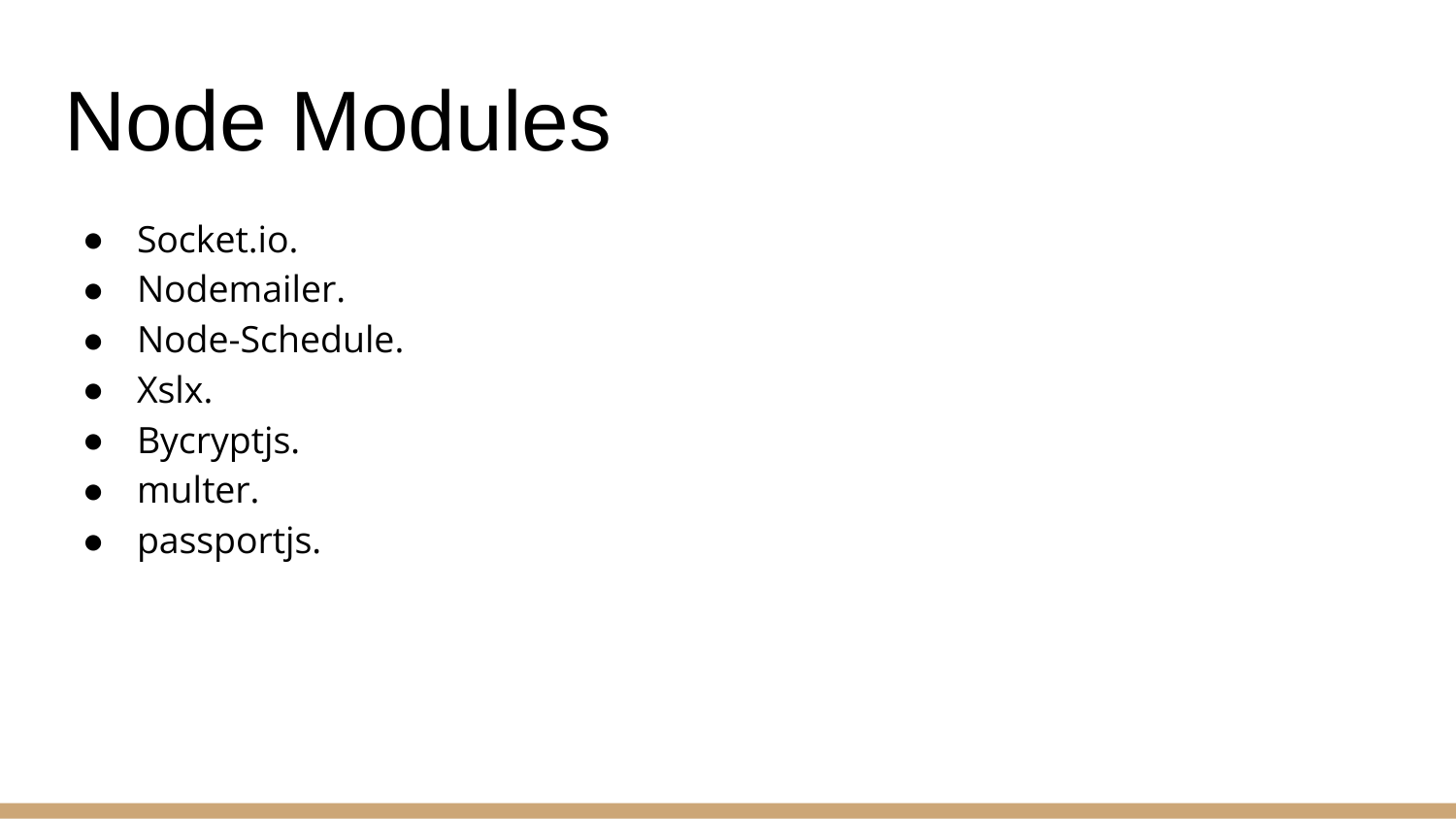

# Node Modules
Socket.io.
Nodemailer.
Node-Schedule.
Xslx.
Bycryptjs.
multer.
passportjs.